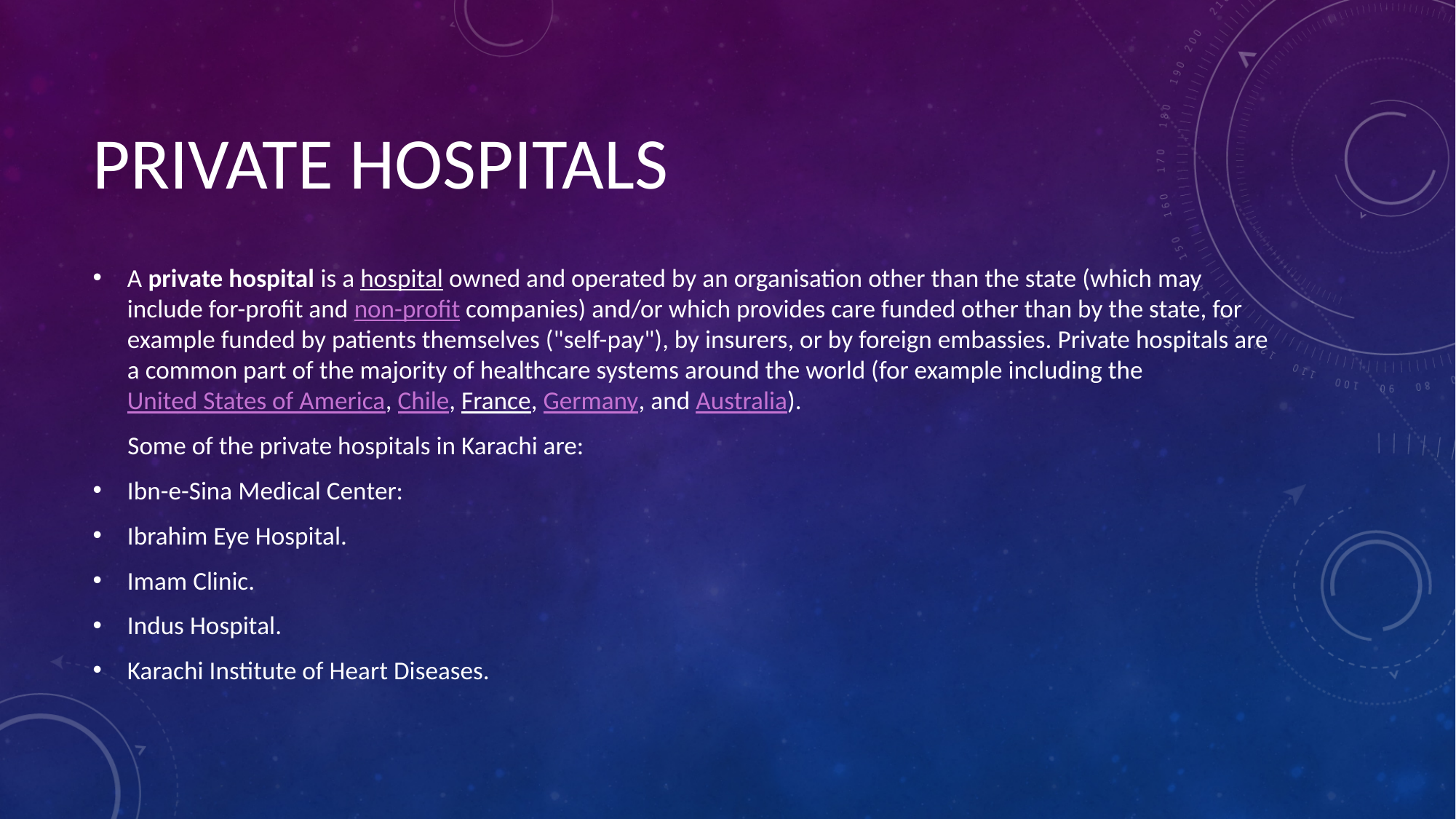

# PRIVATE HOSPITALS
A private hospital is a hospital owned and operated by an organisation other than the state (which may include for-profit and non-profit companies) and/or which provides care funded other than by the state, for example funded by patients themselves ("self-pay"), by insurers, or by foreign embassies. Private hospitals are a common part of the majority of healthcare systems around the world (for example including the United States of America, Chile, France, Germany, and Australia).
      Some of the private hospitals in Karachi are:
Ibn-e-Sina Medical Center:
Ibrahim Eye Hospital.
Imam Clinic.
Indus Hospital.
Karachi Institute of Heart Diseases.